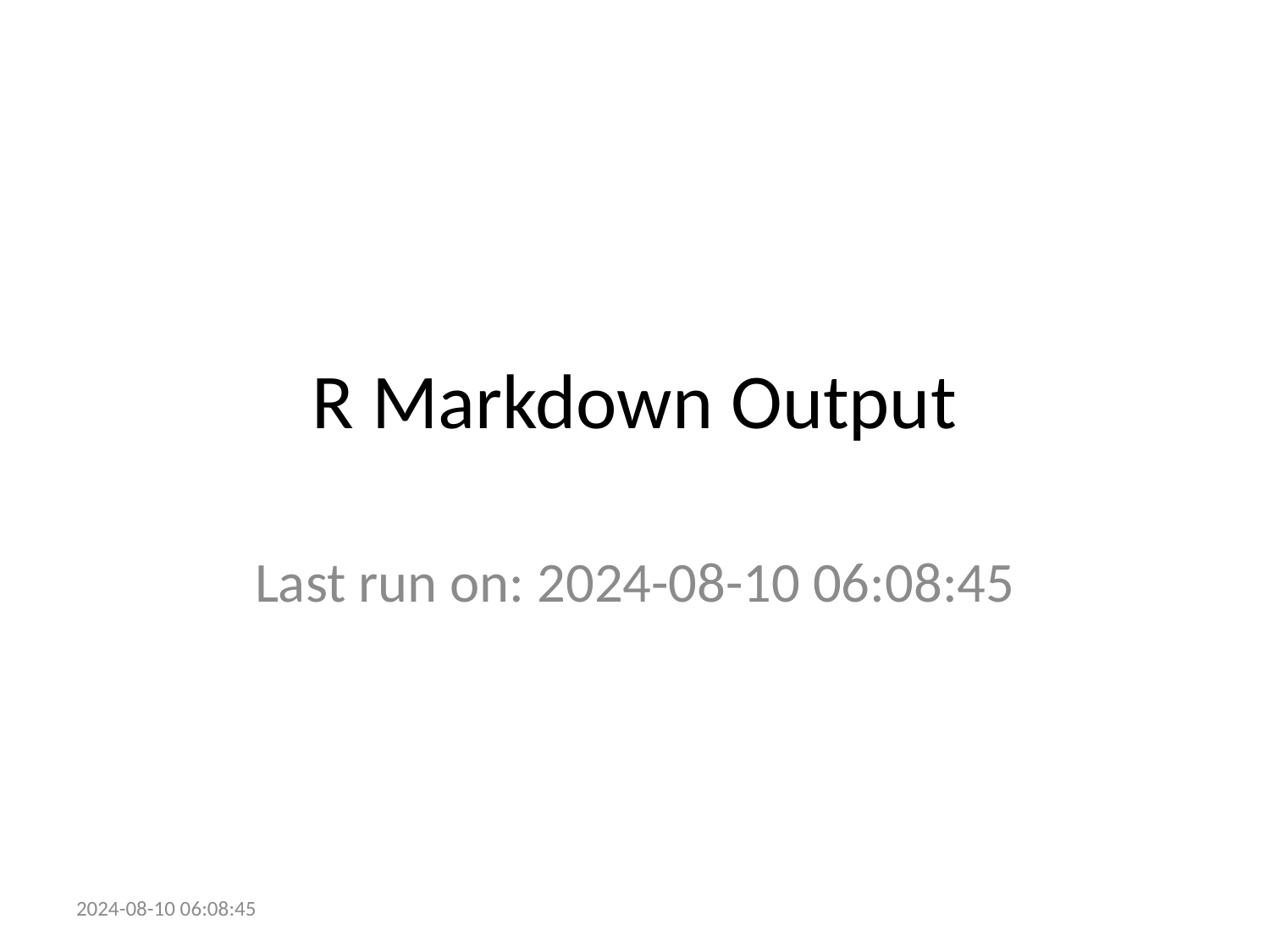

# R Markdown Output
Last run on: 2024-08-10 06:08:45
2024-08-10 06:08:45